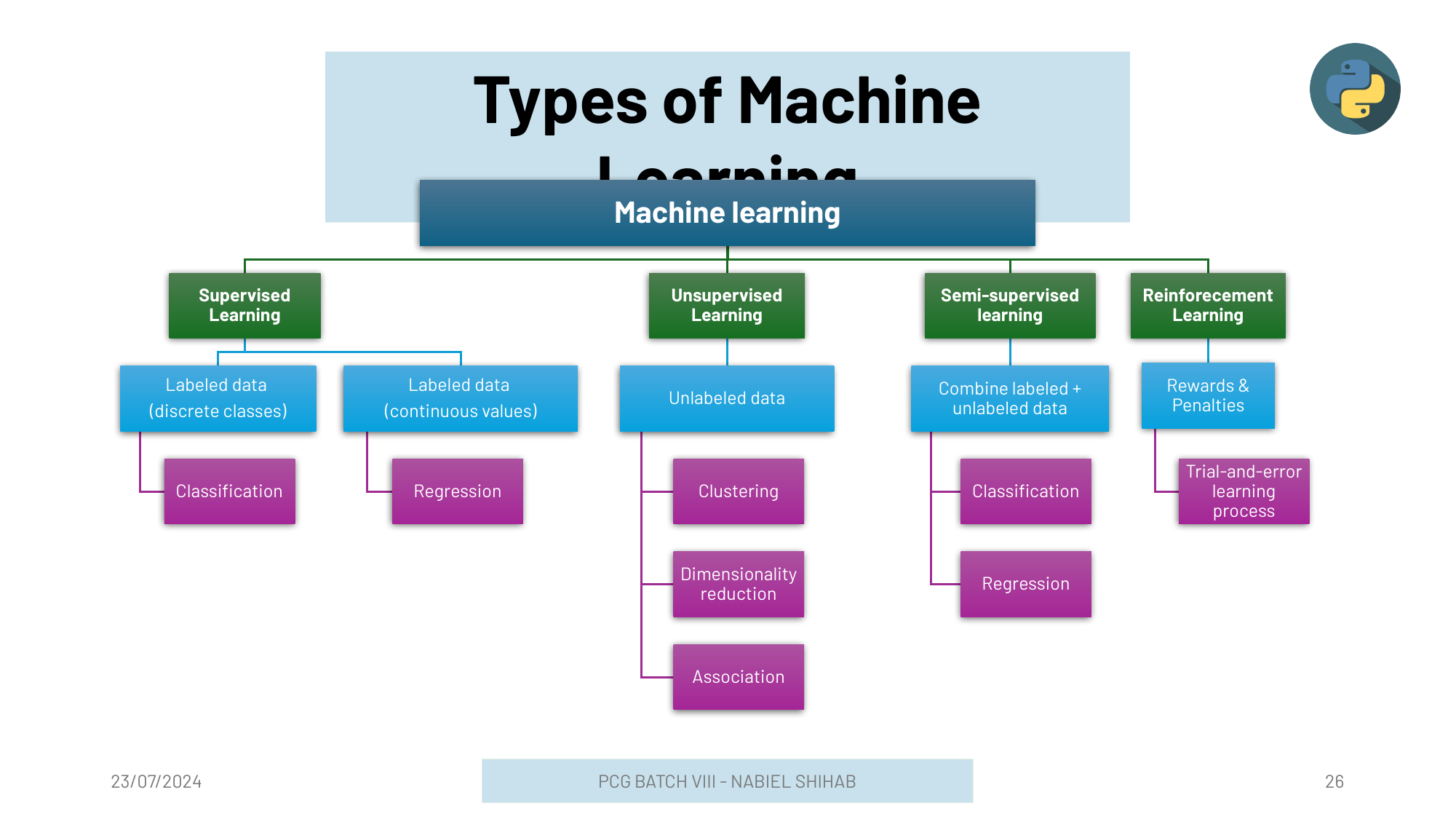

Types of Machine Learning
Machine learning
Supervised Learning
Labeled data
(discrete classes)
Classification
Labeled data
(continuous values)
Regression
Unsupervised Learning
Unlabeled data
Clustering
Dimensionality reduction
Association
Semi-supervised learning
Combine labeled + unlabeled data
Classification
Regression
Reinforecement Learning
Rewards & Penalties
Trial-and-error learning process
23/07/2024
PCG BATCH VIII - NABIEL SHIHAB
26